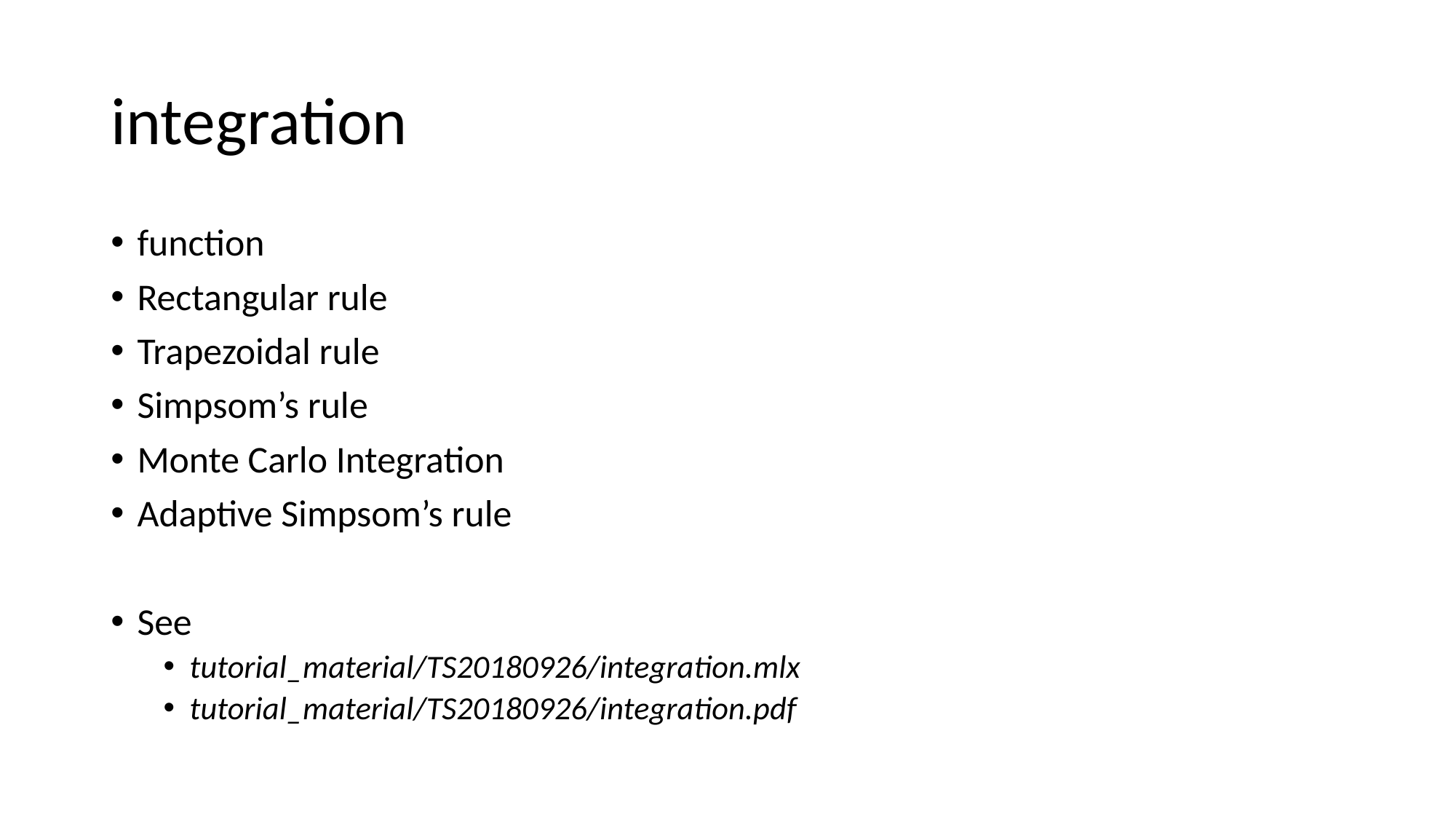

# integration
function
Rectangular rule
Trapezoidal rule
Simpsom’s rule
Monte Carlo Integration
Adaptive Simpsom’s rule

See
tutorial_material/TS20180926/integration.mlx
tutorial_material/TS20180926/integration.pdf